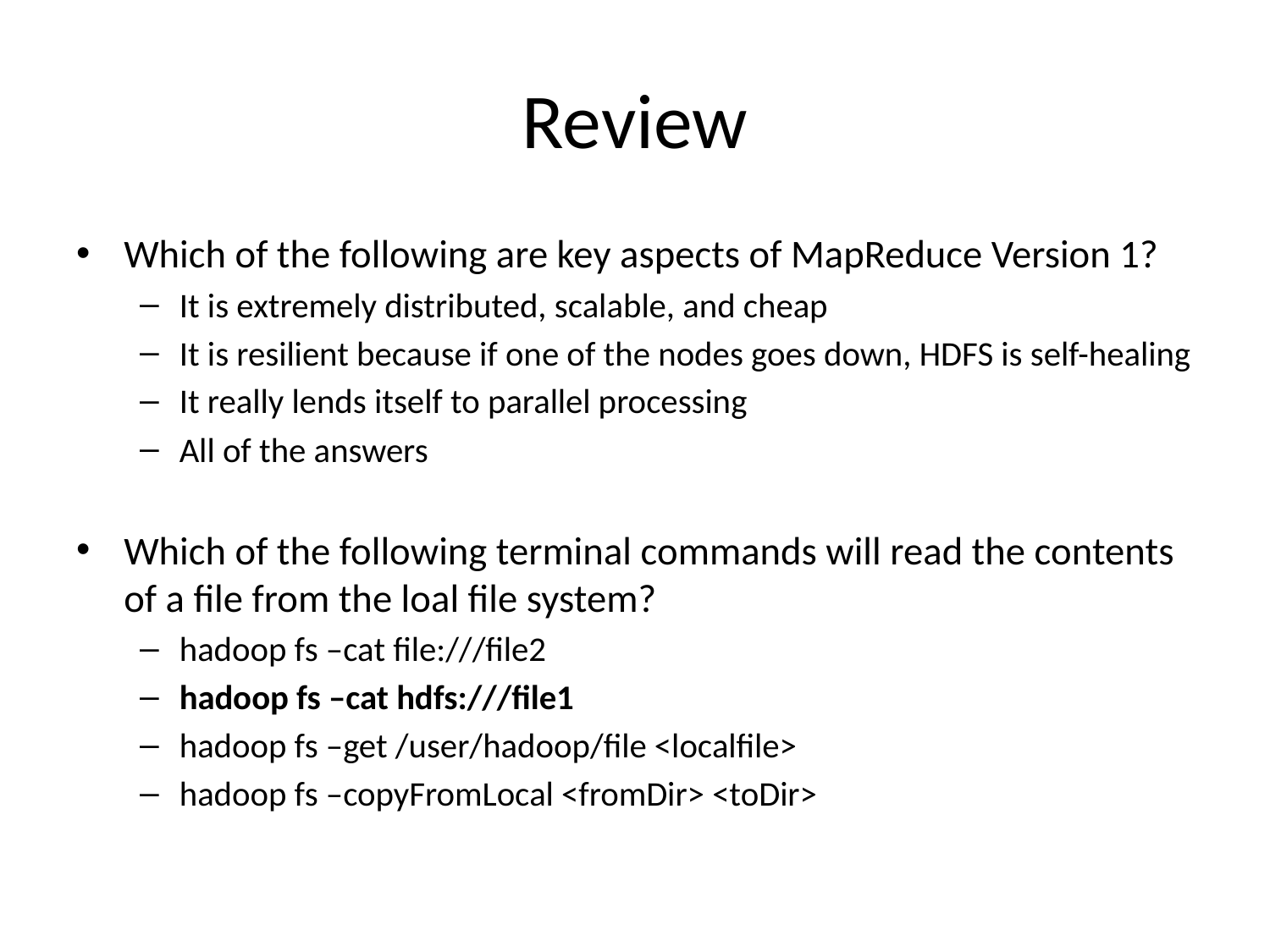

# Review
Which of the following are key aspects of MapReduce Version 1?
It is extremely distributed, scalable, and cheap
It is resilient because if one of the nodes goes down, HDFS is self-healing
It really lends itself to parallel processing
All of the answers

Which of the following terminal commands will read the contents of a file from the loal file system?
hadoop fs –cat file:///file2
hadoop fs –cat hdfs:///file1
hadoop fs –get /user/hadoop/file <localfile>
hadoop fs –copyFromLocal <fromDir> <toDir>